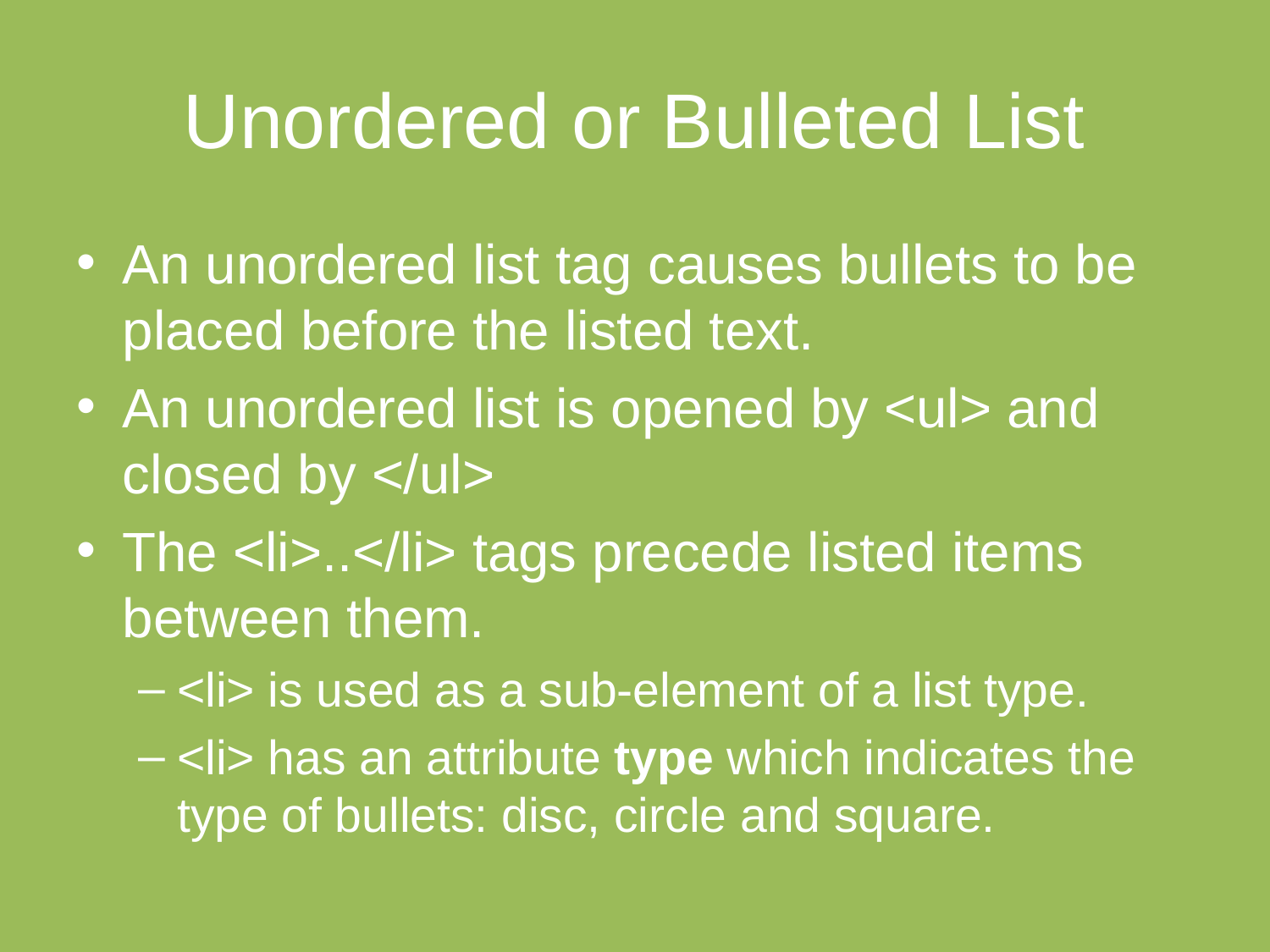

# Unordered or Bulleted List
An unordered list tag causes bullets to be placed before the listed text.
An unordered list is opened by <ul> and closed by </ul>
The <li>..</li> tags precede listed items between them.
<li> is used as a sub-element of a list type.
<li> has an attribute type which indicates the type of bullets: disc, circle and square.